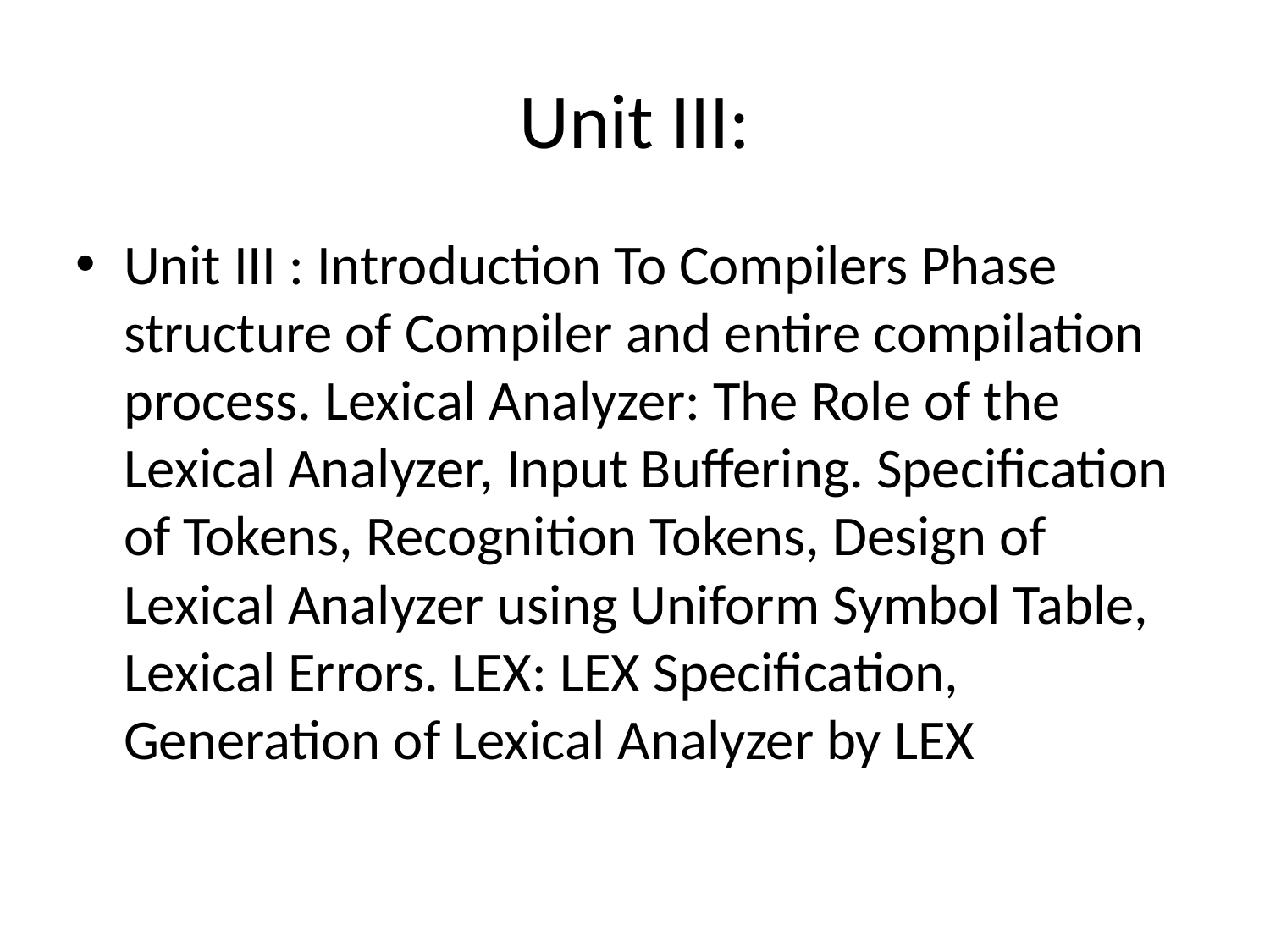

Unit III:
Unit III : Introduction To Compilers Phase structure of Compiler and entire compilation process. Lexical Analyzer: The Role of the Lexical Analyzer, Input Buffering. Specification of Tokens, Recognition Tokens, Design of Lexical Analyzer using Uniform Symbol Table, Lexical Errors. LEX: LEX Specification, Generation of Lexical Analyzer by LEX